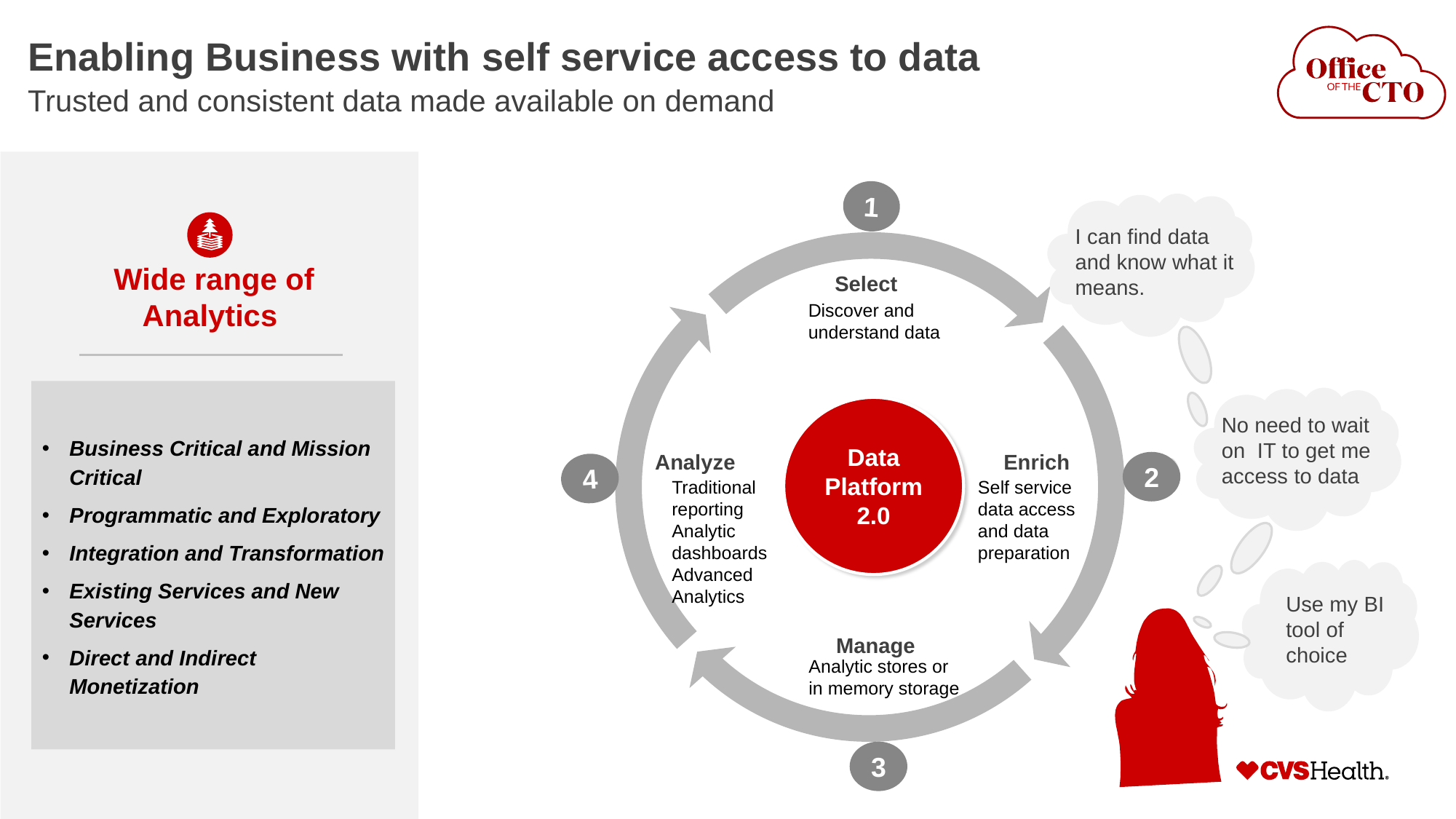

# Enabling Business with self service access to data
Trusted and consistent data made available on demand

I can find data and know what it means.

1
2
3
4

Select
 Wide range of
Analytics

Discover and
understand data

Business Critical and Mission Critical
Programmatic and Exploratory
Integration and Transformation
Existing Services and New Services
Direct and Indirect Monetization

No need to wait on  IT to get me access to data
Data Platform 2.0
Analyze
Enrich

Traditional reporting
Analytic dashboards
Advanced Analytics

Self service data access and data preparation

Use my BI tool of choice

Manage
Analytic stores or in memory storage